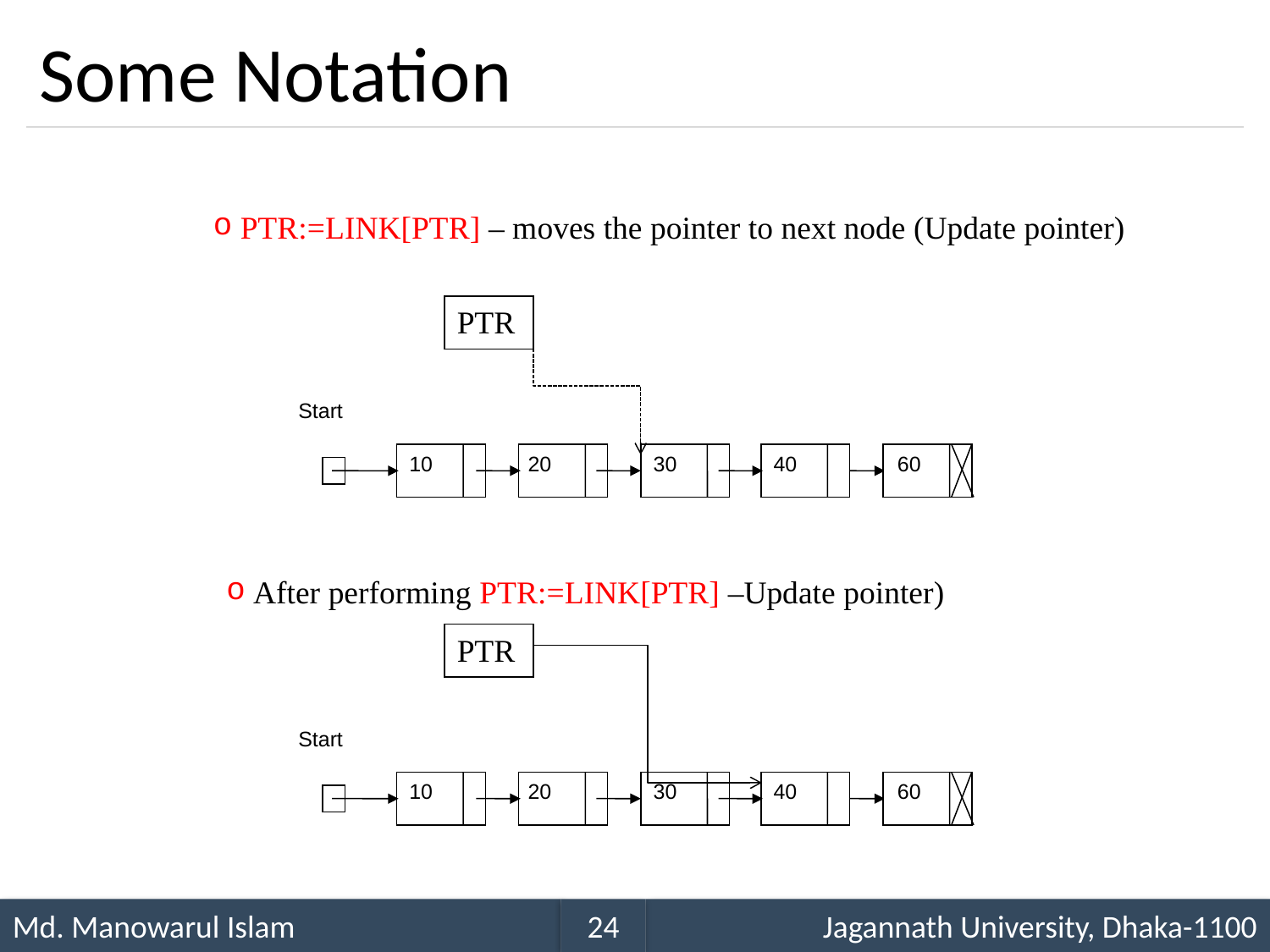

# Some Notation
 PTR:=LINK[PTR] – moves the pointer to next node (Update pointer)

PTR
Start

10
 20

30

40

60

 After performing PTR:=LINK[PTR] –Update pointer)

PTR
Start

10
 20

30

40

60